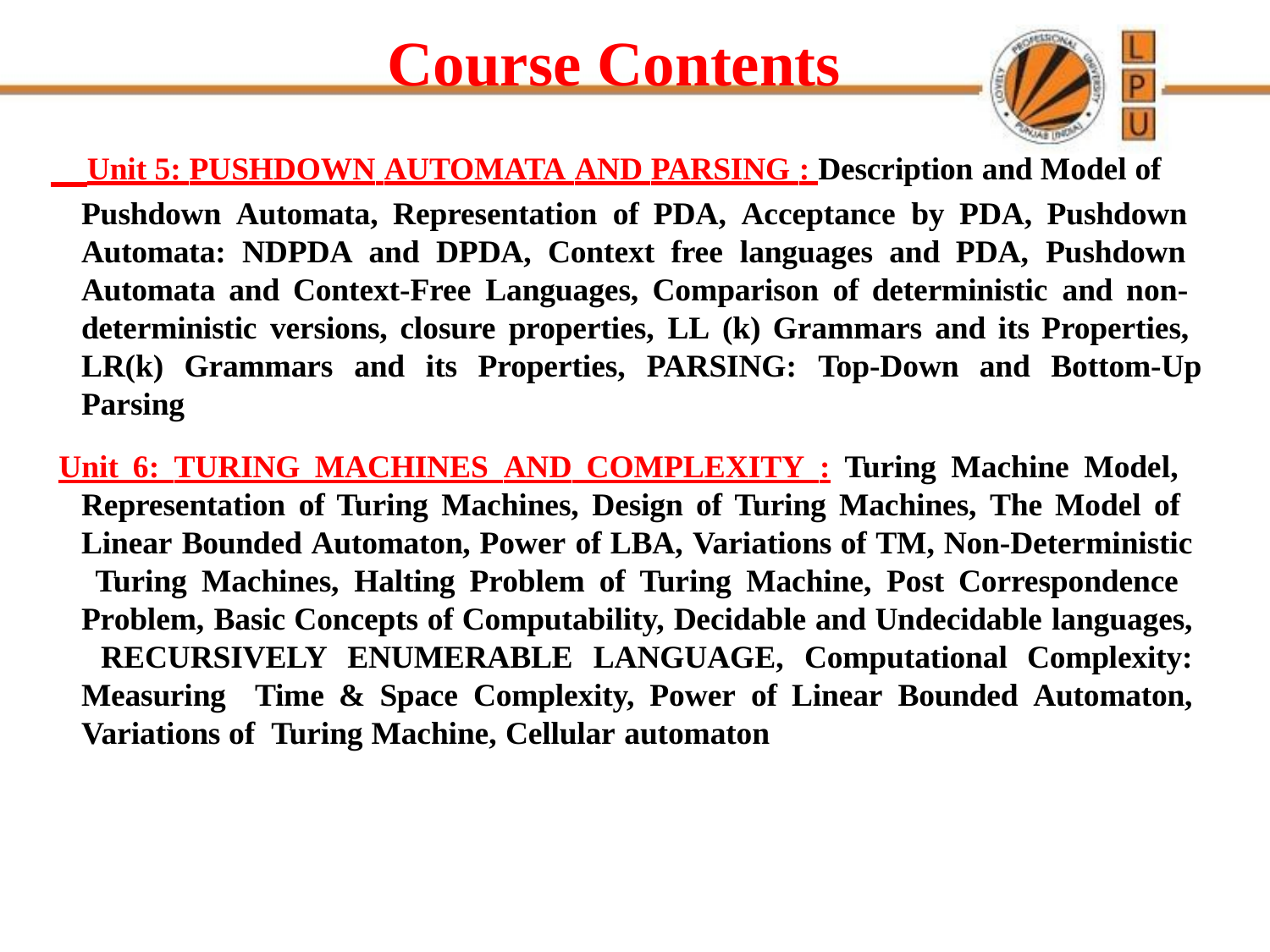

# Course Contents
   Unit 5: PUSHDOWN AUTOMATA AND PARSING : Description and Model of
Pushdown Automata, Representation of PDA, Acceptance by PDA, Pushdown  Automata: NDPDA and DPDA, Context free languages and PDA, Pushdown  Automata and Context-Free Languages, Comparison of deterministic and non-  deterministic versions, closure properties, LL (k) Grammars and its Properties,  LR(k) Grammars and its Properties, PARSING: Top-Down and Bottom-Up Parsing
Unit 6: TURING MACHINES AND COMPLEXITY : Turing Machine Model,  Representation of Turing Machines, Design of Turing Machines, The Model of  Linear Bounded Automaton, Power of LBA, Variations of TM, Non-Deterministic  Turing Machines, Halting Problem of Turing Machine, Post Correspondence  Problem, Basic Concepts of Computability, Decidable and Undecidable languages,  RECURSIVELY ENUMERABLE LANGUAGE, Computational Complexity: Measuring  Time & Space Complexity, Power of Linear Bounded Automaton, Variations of  Turing Machine, Cellular automaton